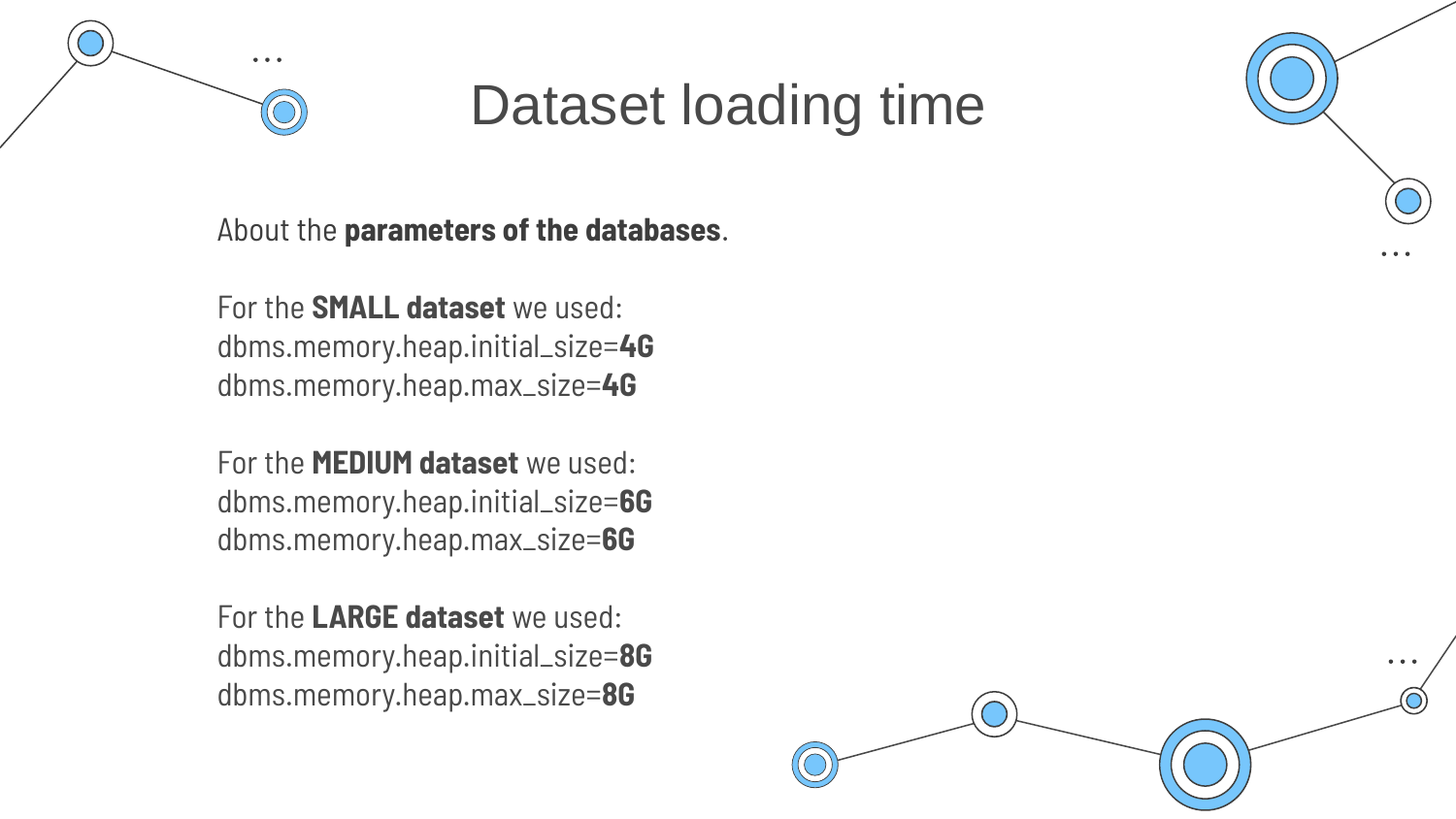

# Dataset loading time
About the parameters of the databases.

For the SMALL dataset we used:
dbms.memory.heap.initial_size=4G
dbms.memory.heap.max_size=4G

For the MEDIUM dataset we used:
dbms.memory.heap.initial_size=6G
dbms.memory.heap.max_size=6G

For the LARGE dataset we used:
dbms.memory.heap.initial_size=8G
dbms.memory.heap.max_size=8G